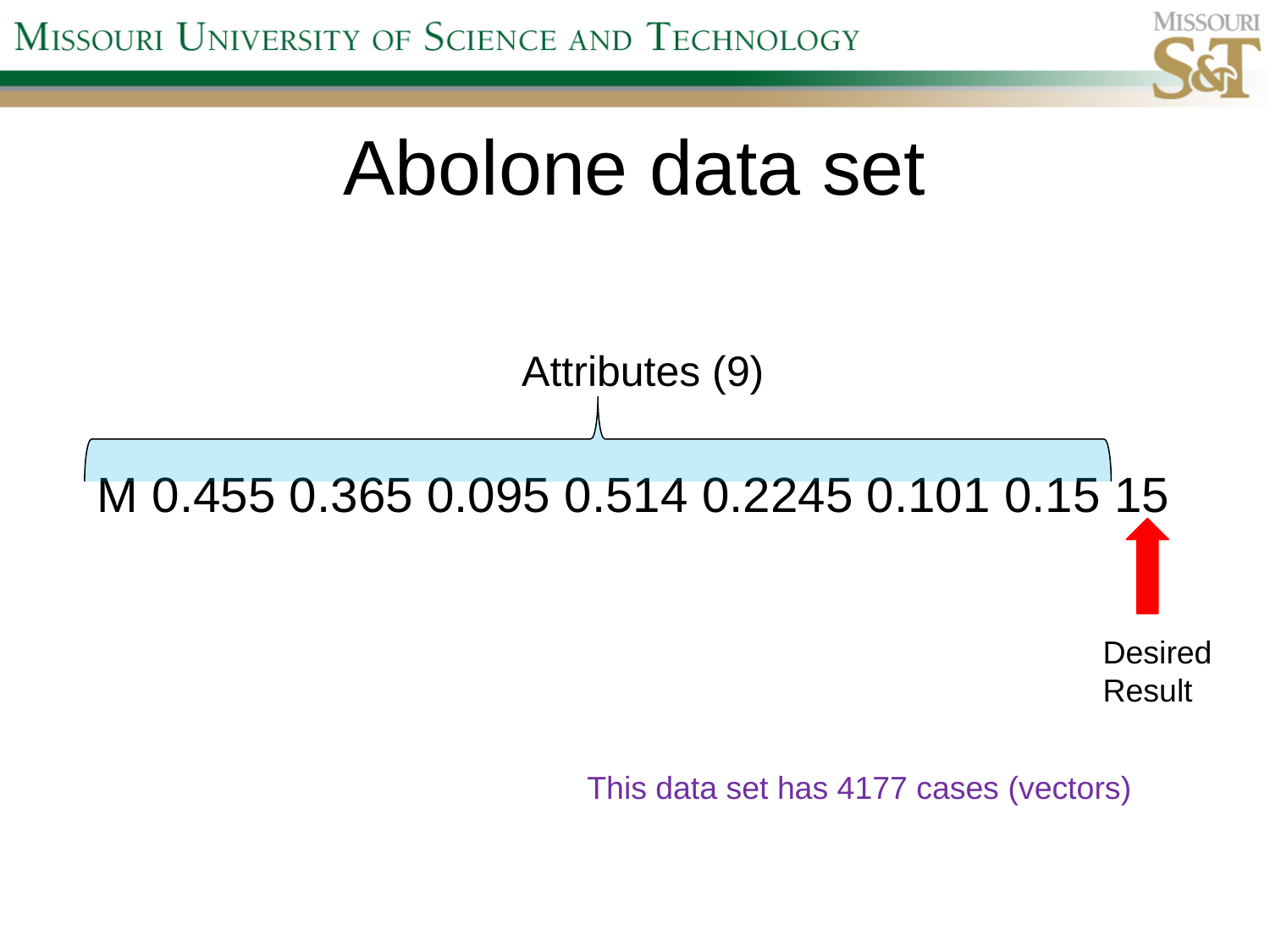

# Abolone data set
Attributes (9)
M 0.455 0.365 0.095 0.514 0.2245 0.101 0.15 15

Desired
Result
This data set has 4177 cases (vectors)